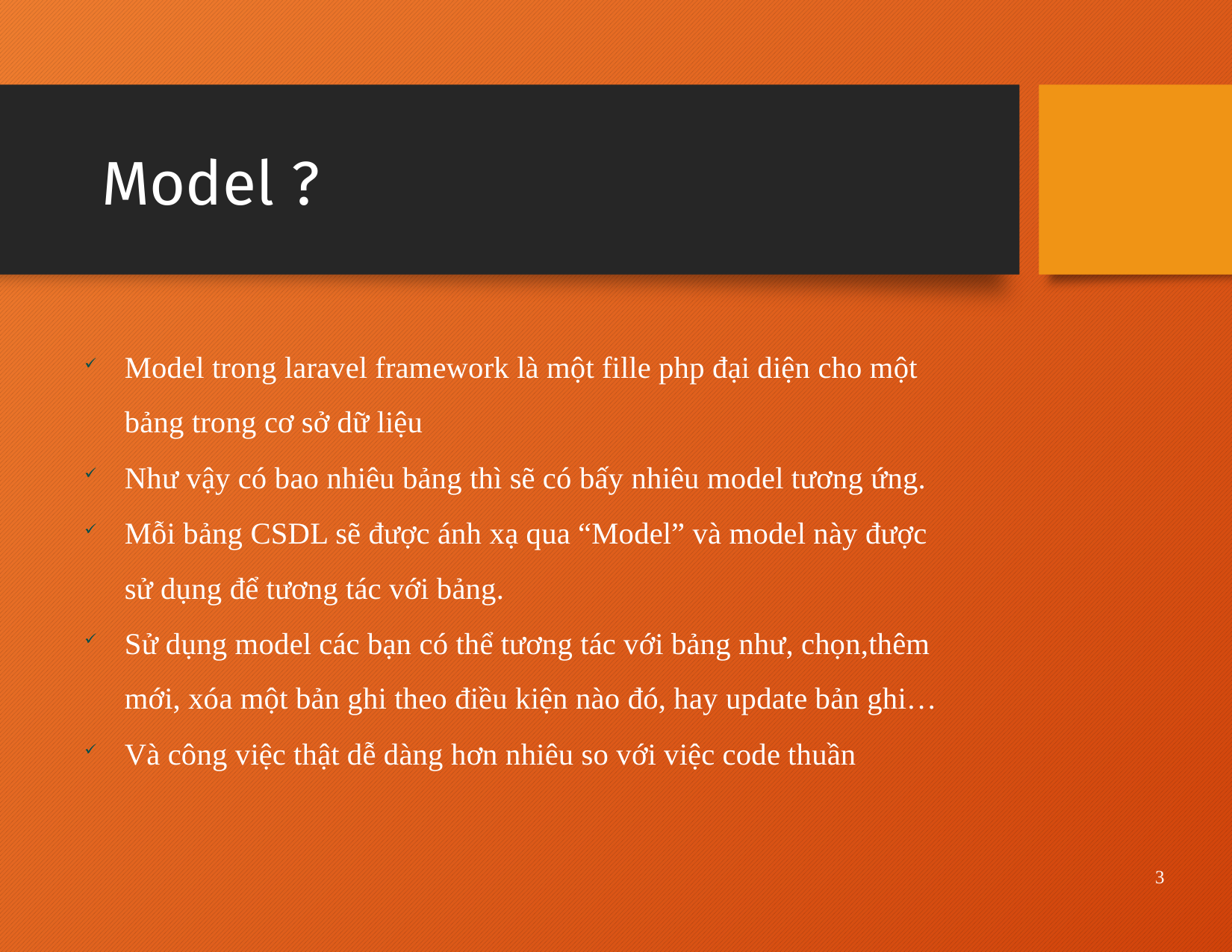

# Model ?
Model trong laravel framework là một fille php đại diện cho một bảng trong cơ sở dữ liệu
Như vậy có bao nhiêu bảng thì sẽ có bấy nhiêu model tương ứng.
Mỗi bảng CSDL sẽ được ánh xạ qua “Model” và model này được sử dụng để tương tác với bảng.
Sử dụng model các bạn có thể tương tác với bảng như, chọn,thêm mới, xóa một bản ghi theo điều kiện nào đó, hay update bản ghi…
Và công việc thật dễ dàng hơn nhiêu so với việc code thuần
3